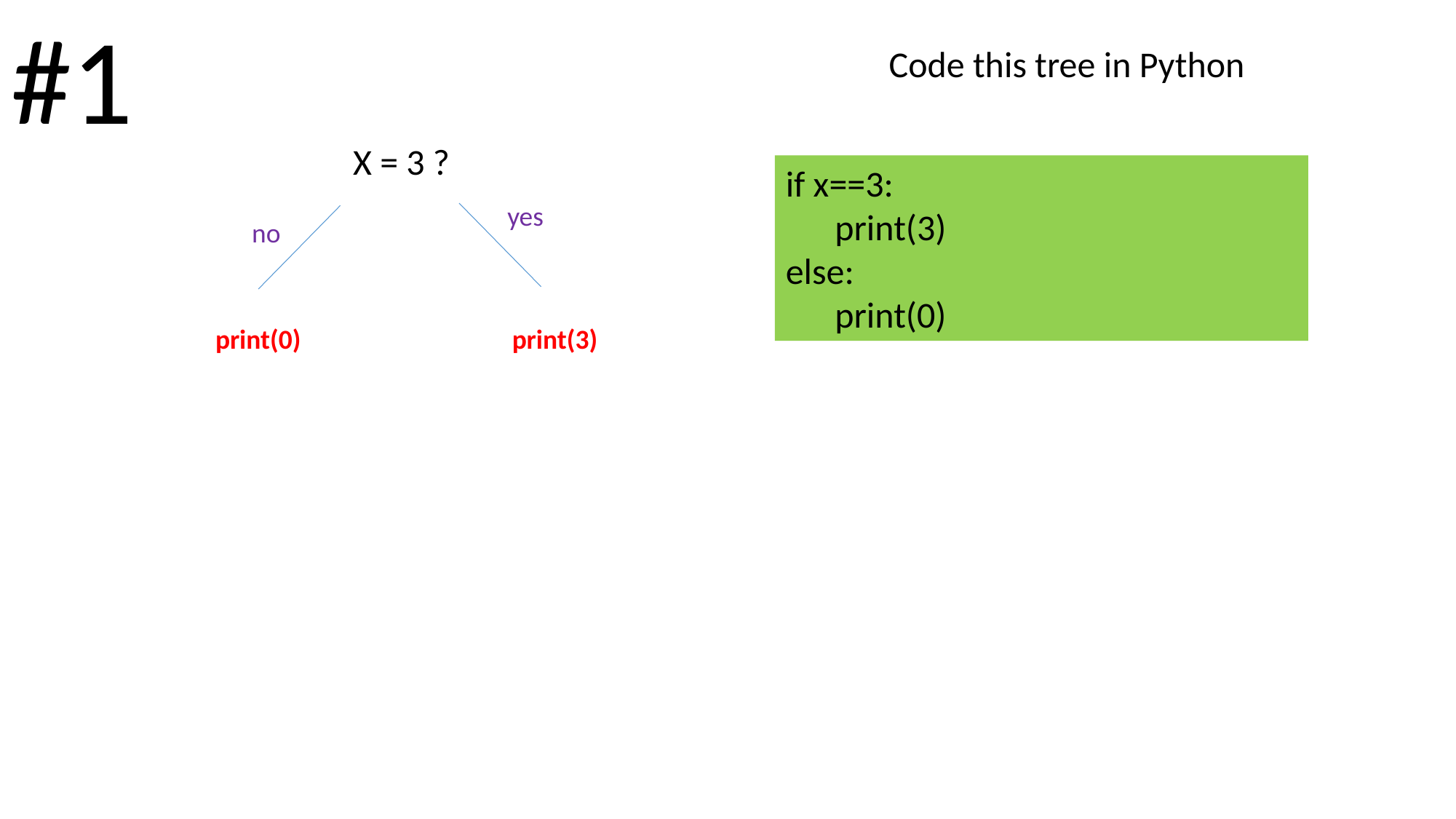

#1
Code this tree in Python
X = 3 ?
if x==3:
      print(3)
else:
      print(0)
yes
no
print(0)
print(3)